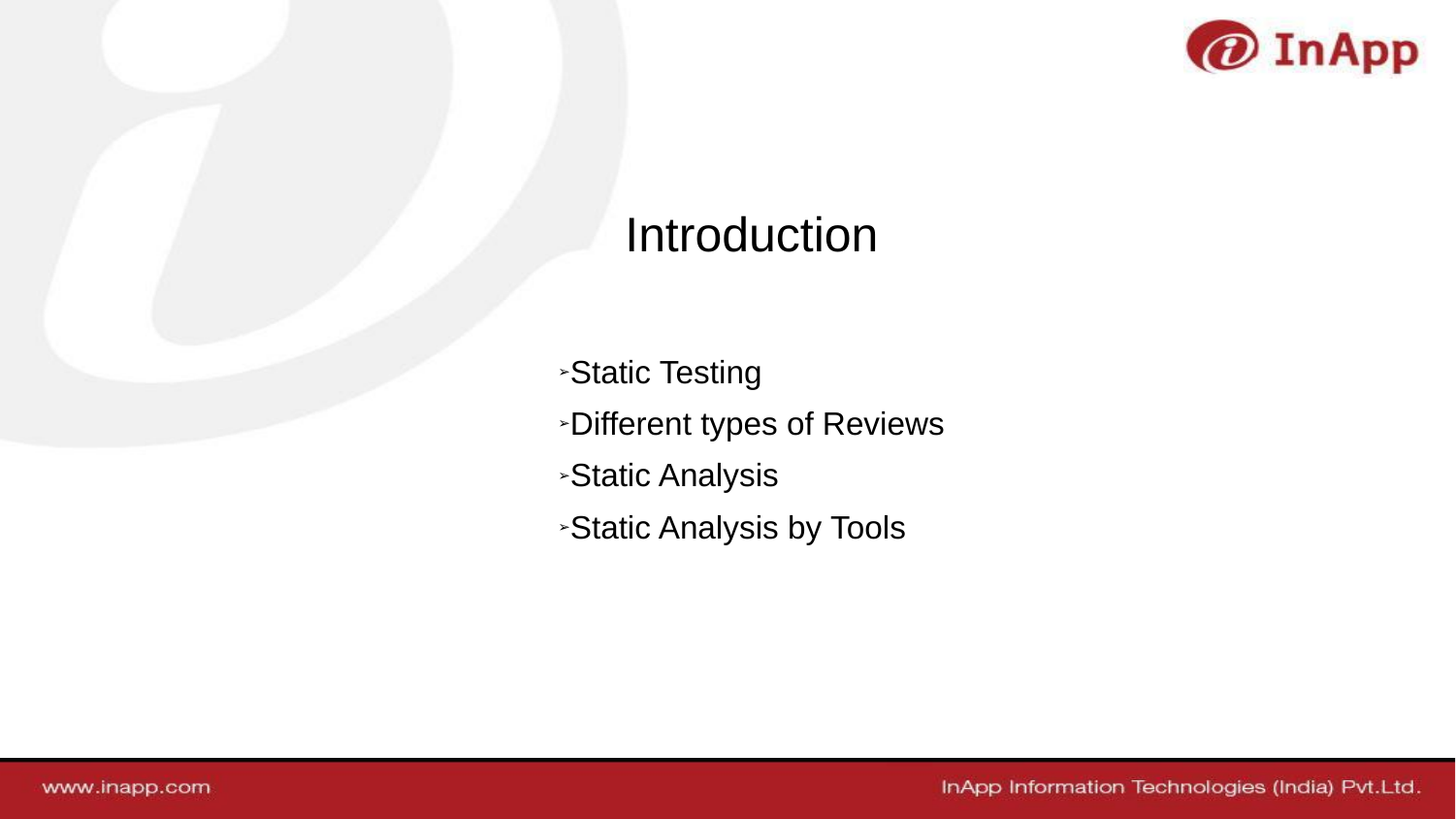

Introduction
Static Testing
Different types of Reviews
Static Analysis
Static Analysis by Tools